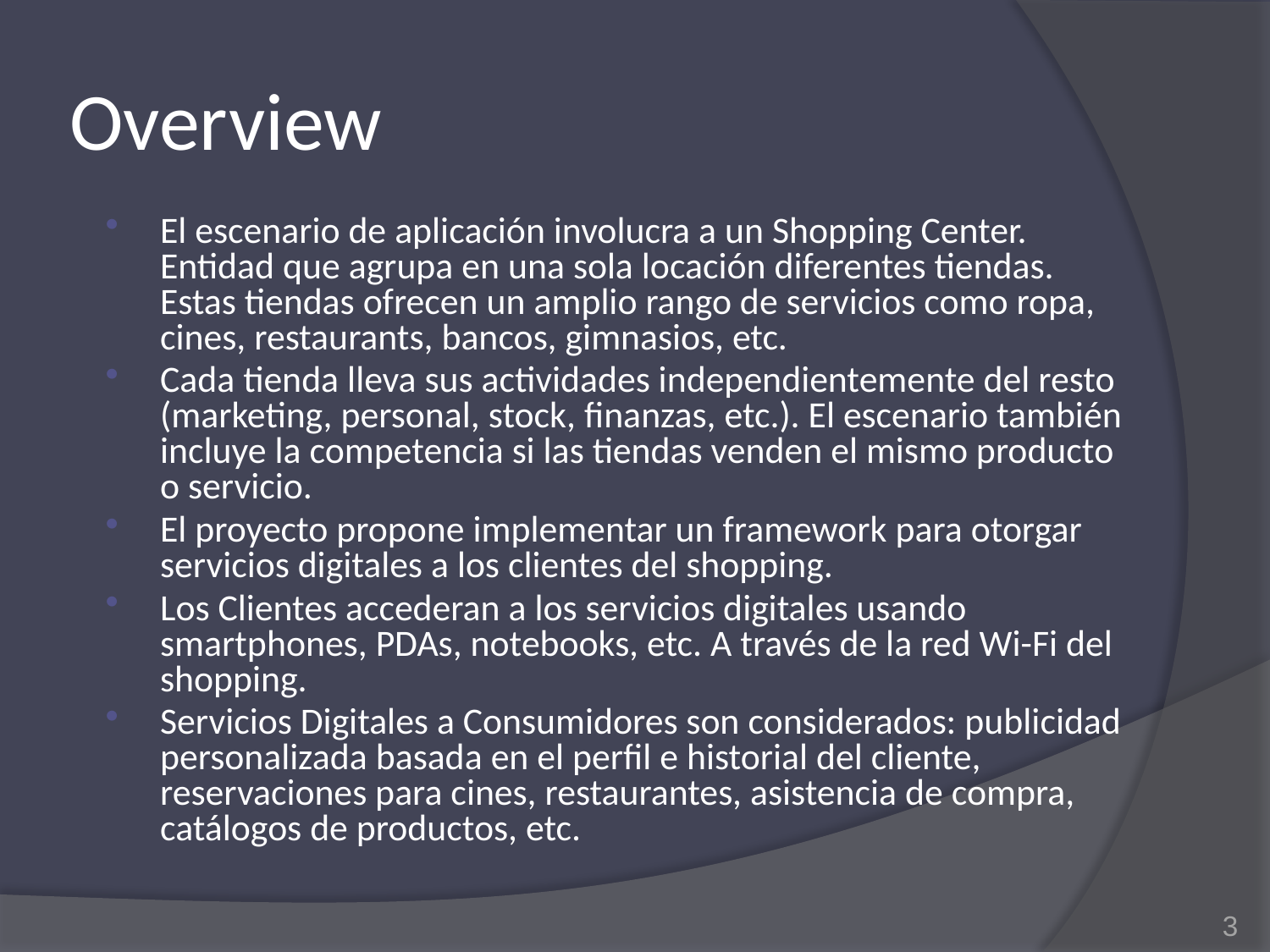

# Overview
El escenario de aplicación involucra a un Shopping Center. Entidad que agrupa en una sola locación diferentes tiendas. Estas tiendas ofrecen un amplio rango de servicios como ropa, cines, restaurants, bancos, gimnasios, etc.
Cada tienda lleva sus actividades independientemente del resto (marketing, personal, stock, finanzas, etc.). El escenario también incluye la competencia si las tiendas venden el mismo producto o servicio.
El proyecto propone implementar un framework para otorgar servicios digitales a los clientes del shopping.
Los Clientes accederan a los servicios digitales usando smartphones, PDAs, notebooks, etc. A través de la red Wi-Fi del shopping.
Servicios Digitales a Consumidores son considerados: publicidad personalizada basada en el perfil e historial del cliente, reservaciones para cines, restaurantes, asistencia de compra, catálogos de productos, etc.
3